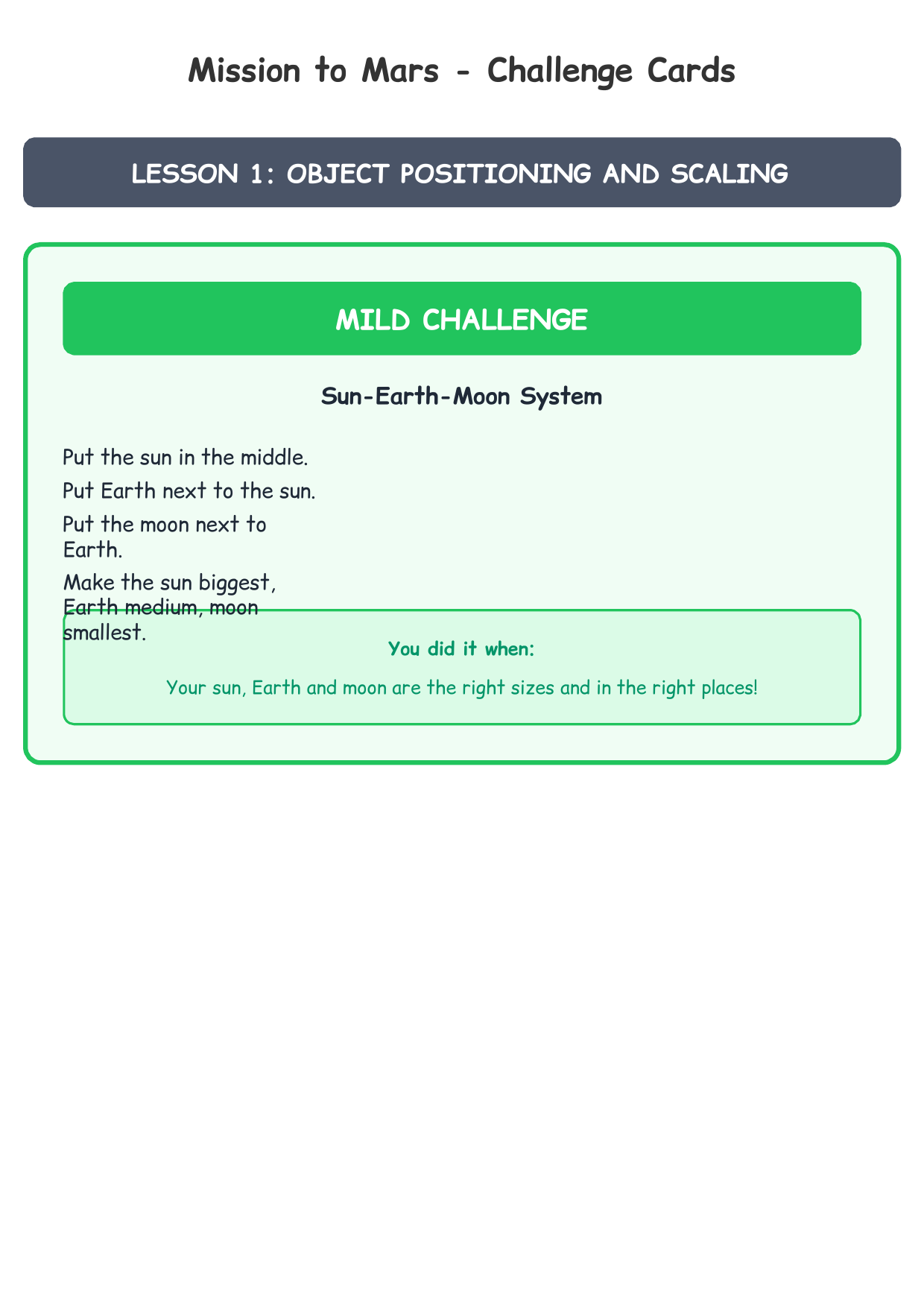

Mission to Mars - Challenge Cards

LESSON 1: OBJECT POSITIONING AND SCALING

MILD CHALLENGE
Sun-Earth-Moon System
Put the sun in the middle. Put Earth next to the sun.
Put the moon next to Earth.
Make the sun biggest, Earth medium, moon smallest.
You did it when:
Your sun, Earth and moon are the right sizes and in the right places!